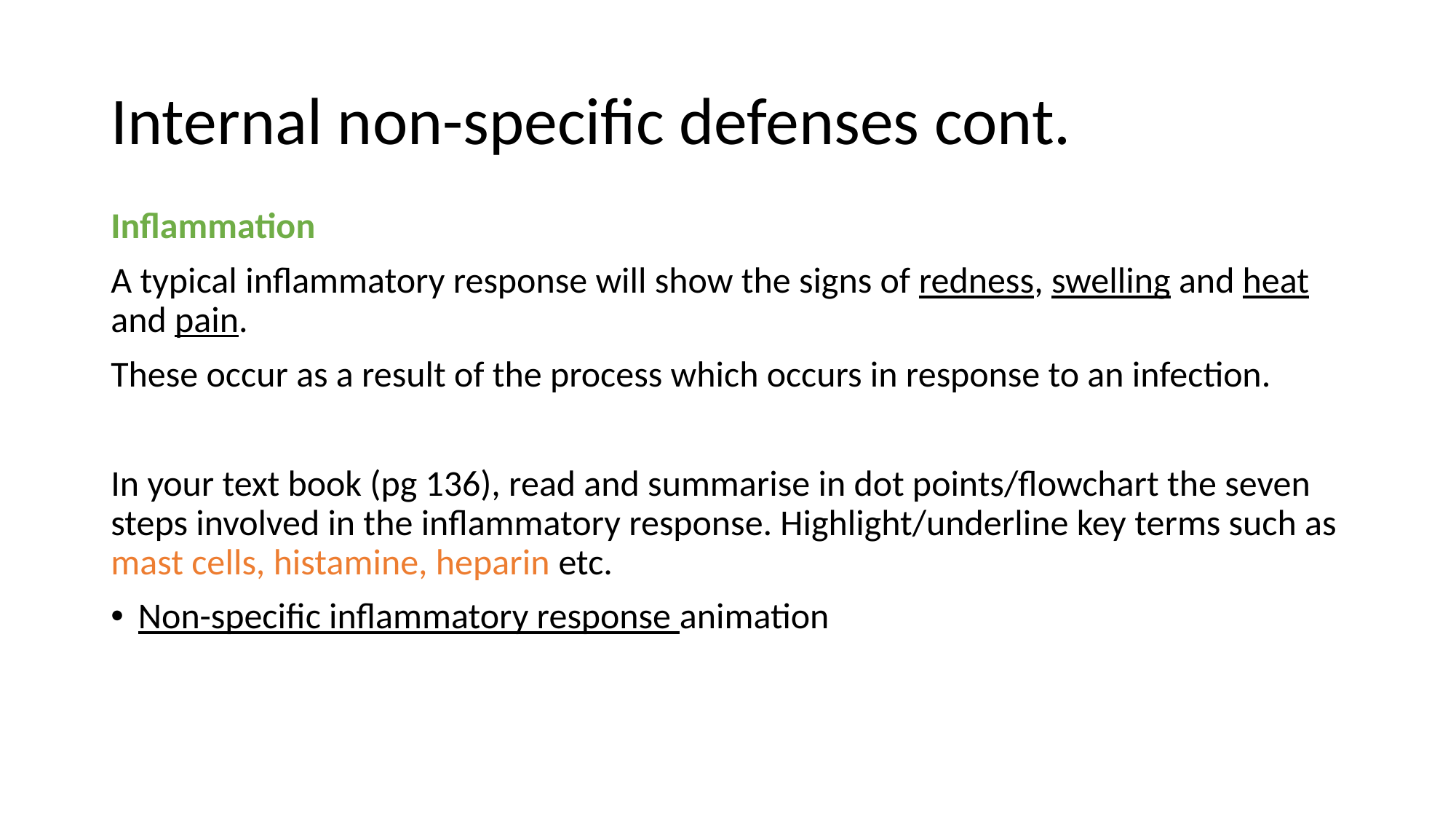

# Internal non-specific defenses cont.
Inflammation
A typical inflammatory response will show the signs of redness, swelling and heat and pain.
These occur as a result of the process which occurs in response to an infection.

In your text book (pg 136), read and summarise in dot points/flowchart the seven steps involved in the inflammatory response. Highlight/underline key terms such as mast cells, histamine, heparin etc.
Non-specific inflammatory response animation